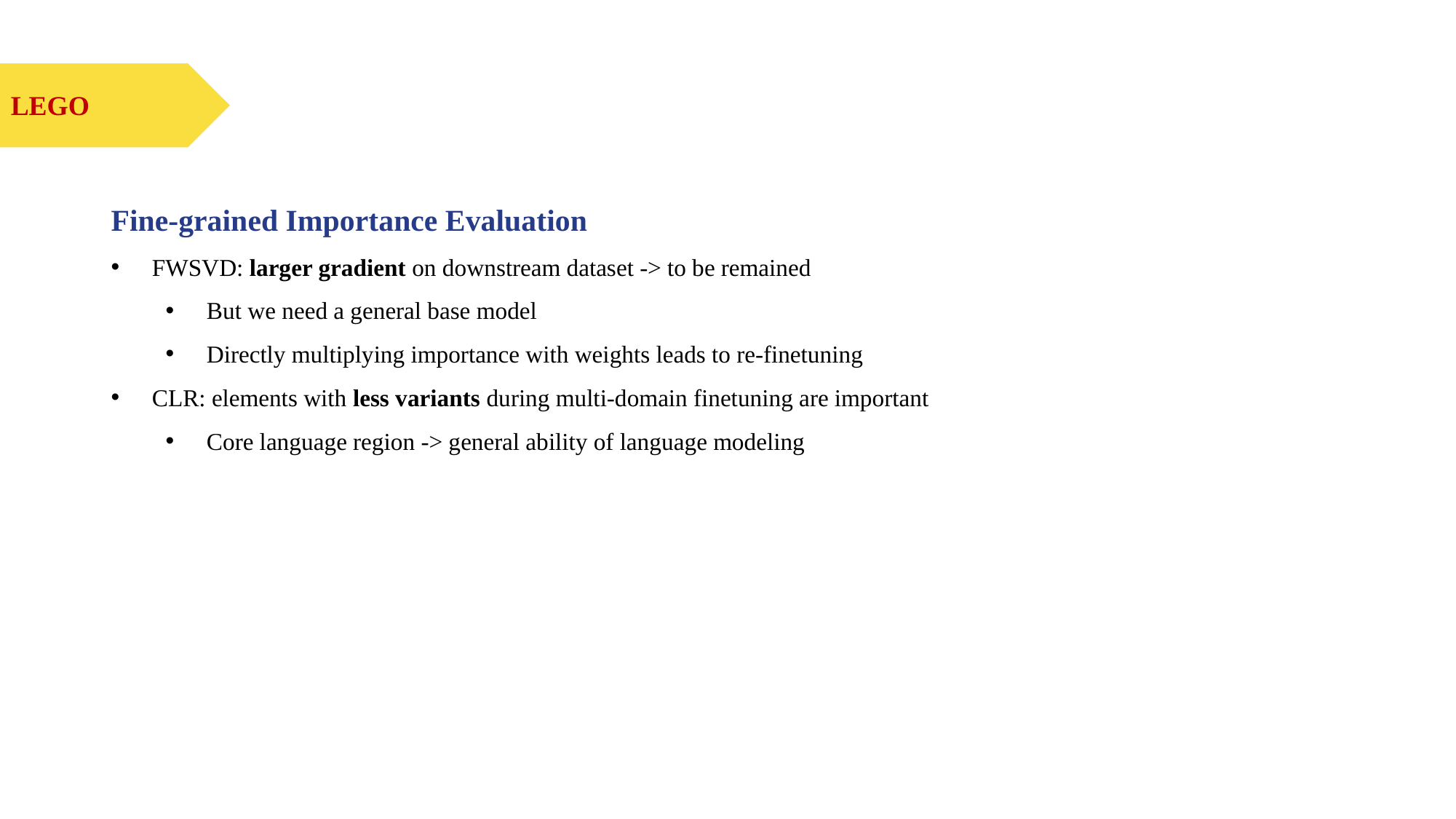

LEGO
Fine-grained Importance Evaluation
FWSVD: larger gradient on downstream dataset -> to be remained
But we need a general base model
Directly multiplying importance with weights leads to re-finetuning
CLR: elements with less variants during multi-domain finetuning are important
Core language region -> general ability of language modeling